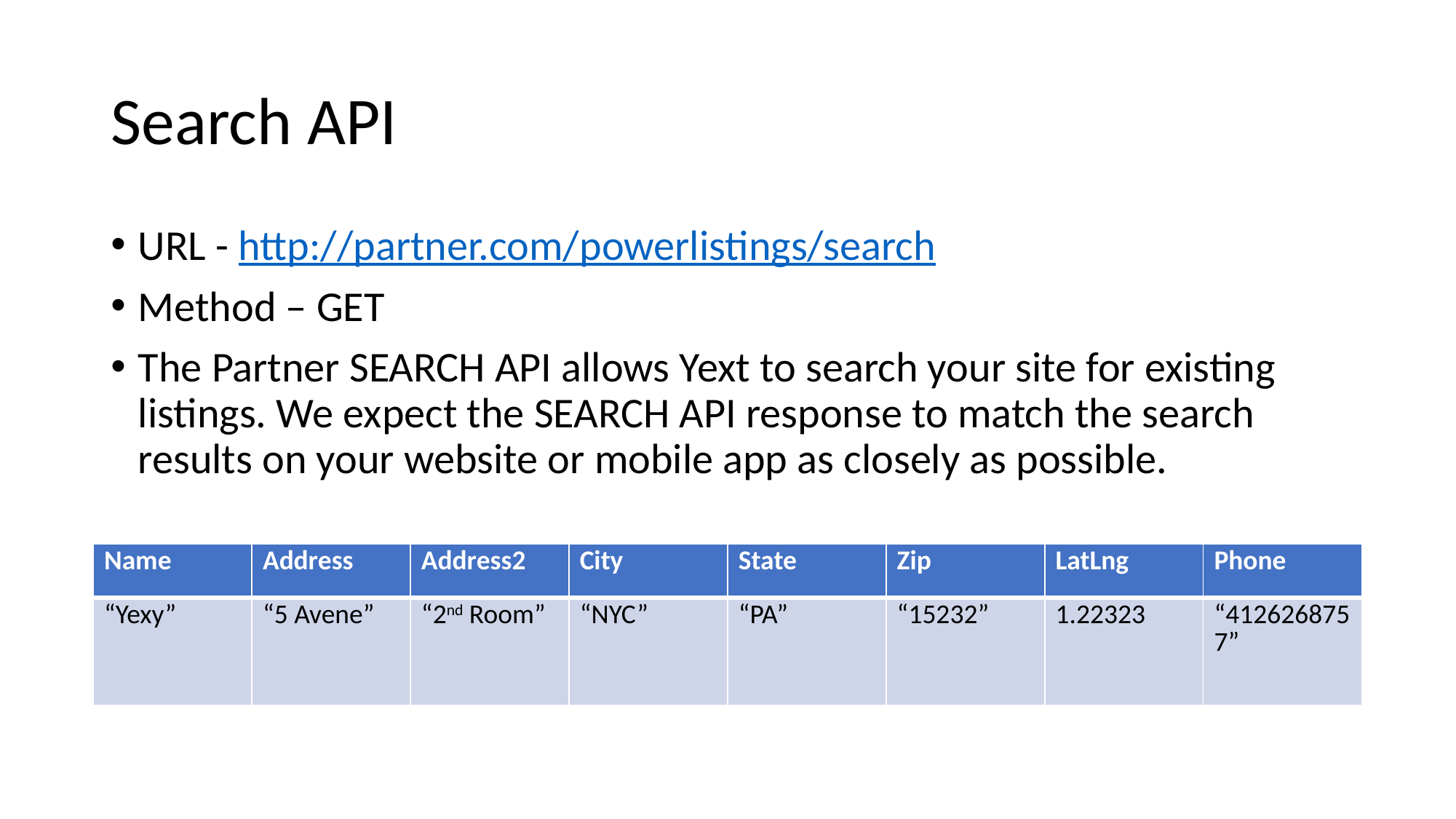

# Search API
URL - http://partner.com/powerlistings/search
Method – GET
The Partner SEARCH API allows Yext to search your site for existing listings. We expect the SEARCH API response to match the search results on your website or mobile app as closely as possible.

| Name | Address | Address2 | City | State | Zip | LatLng | Phone |
| --- | --- | --- | --- | --- | --- | --- | --- |
| “Yexy” | “5 Avene” | “2nd Room” | “NYC” | “PA” | “15232” | 1.22323 | “4126268757” |